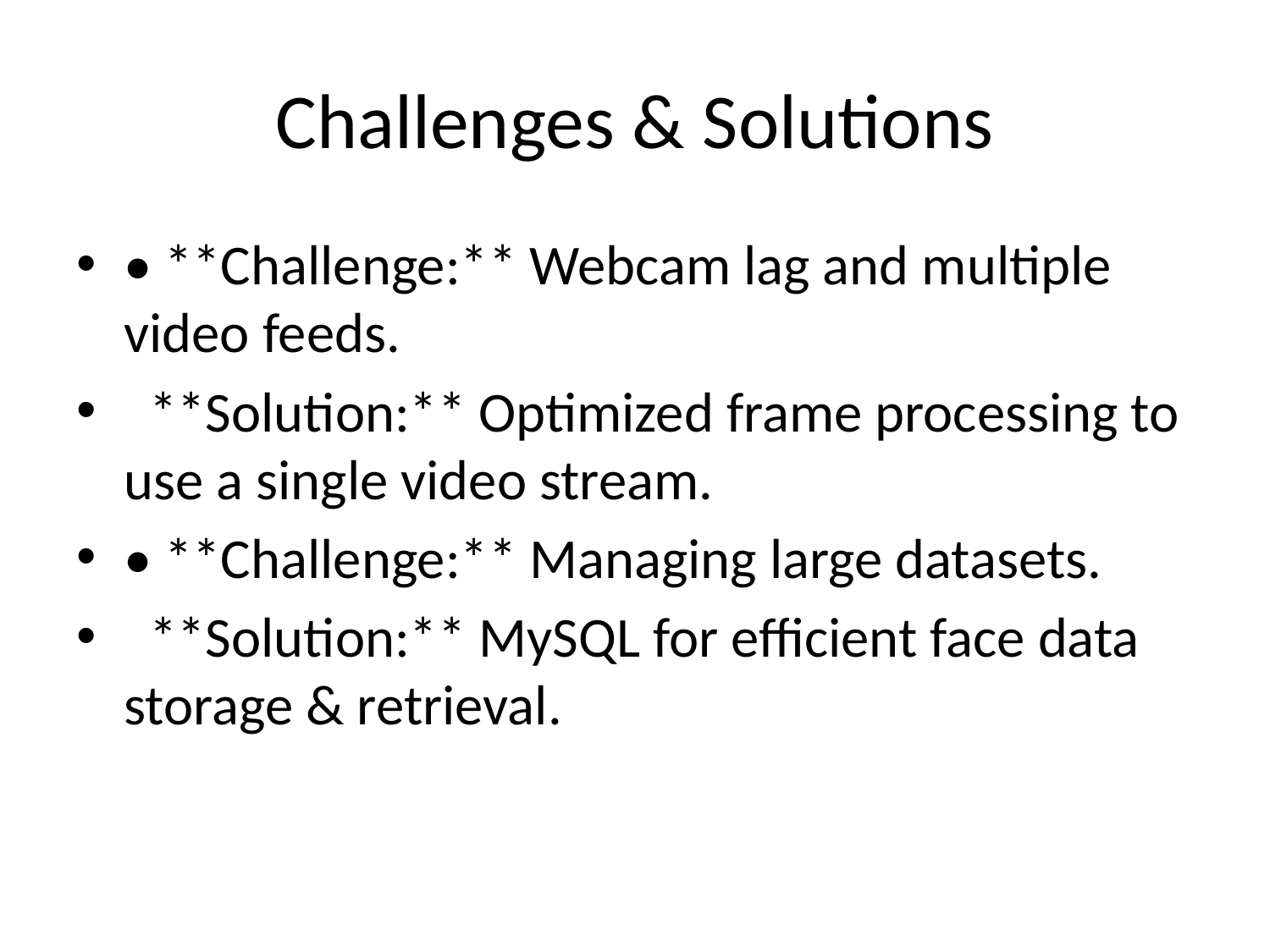

# Challenges & Solutions
• **Challenge:** Webcam lag and multiple video feeds.
  **Solution:** Optimized frame processing to use a single video stream.
• **Challenge:** Managing large datasets.
  **Solution:** MySQL for efficient face data storage & retrieval.